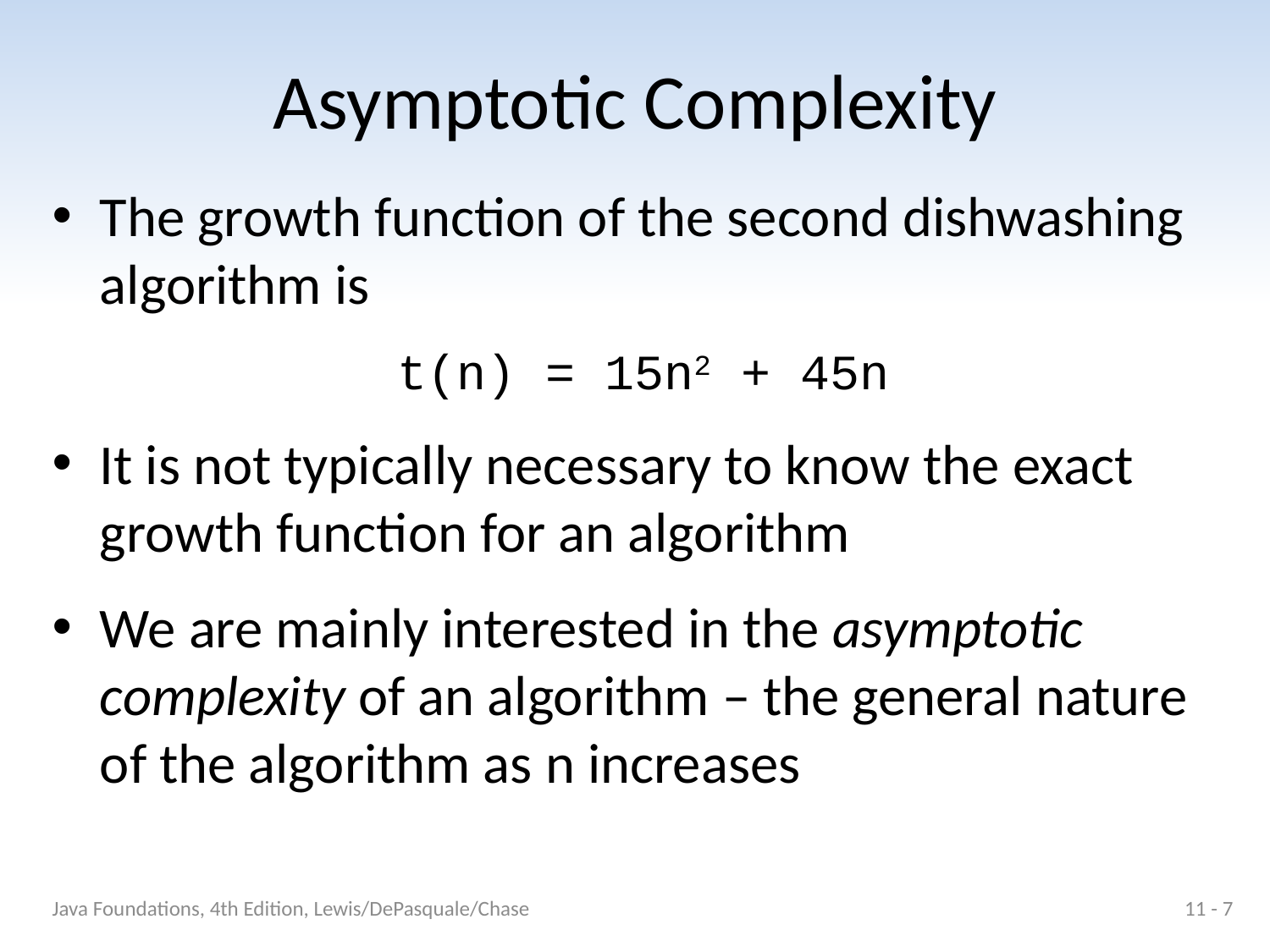

# Asymptotic Complexity
The growth function of the second dishwashing algorithm is
t(n) = 15n2 + 45n
It is not typically necessary to know the exact growth function for an algorithm
We are mainly interested in the asymptotic complexity of an algorithm – the general nature of the algorithm as n increases

Java Foundations, 4th Edition, Lewis/DePasquale/Chase
11 - 7